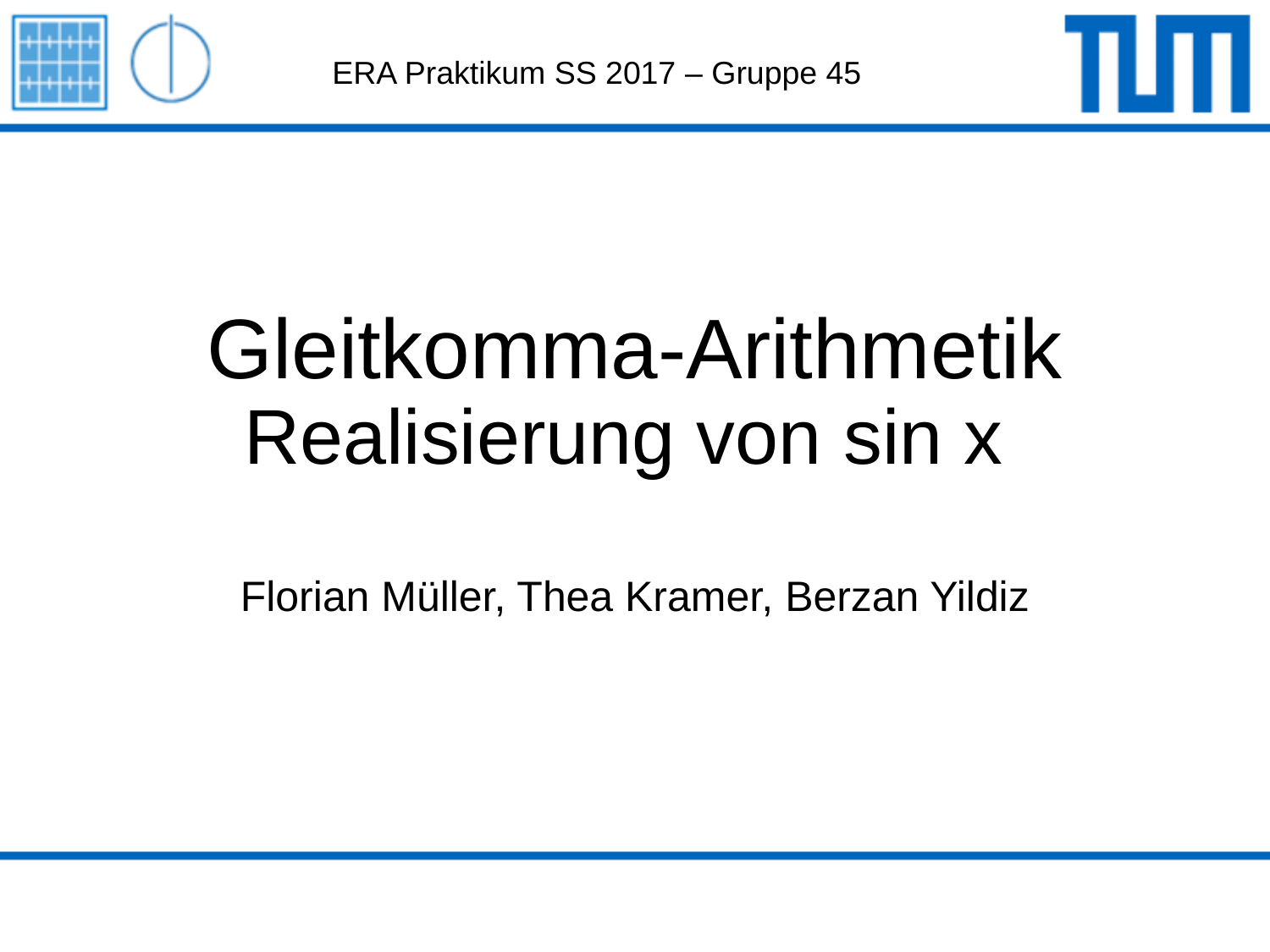

ERA Praktikum SS 2017 – Gruppe 45
# Gleitkomma-Arithmetik Realisierung von sin x

Florian Müller, Thea Kramer, Berzan Yildiz